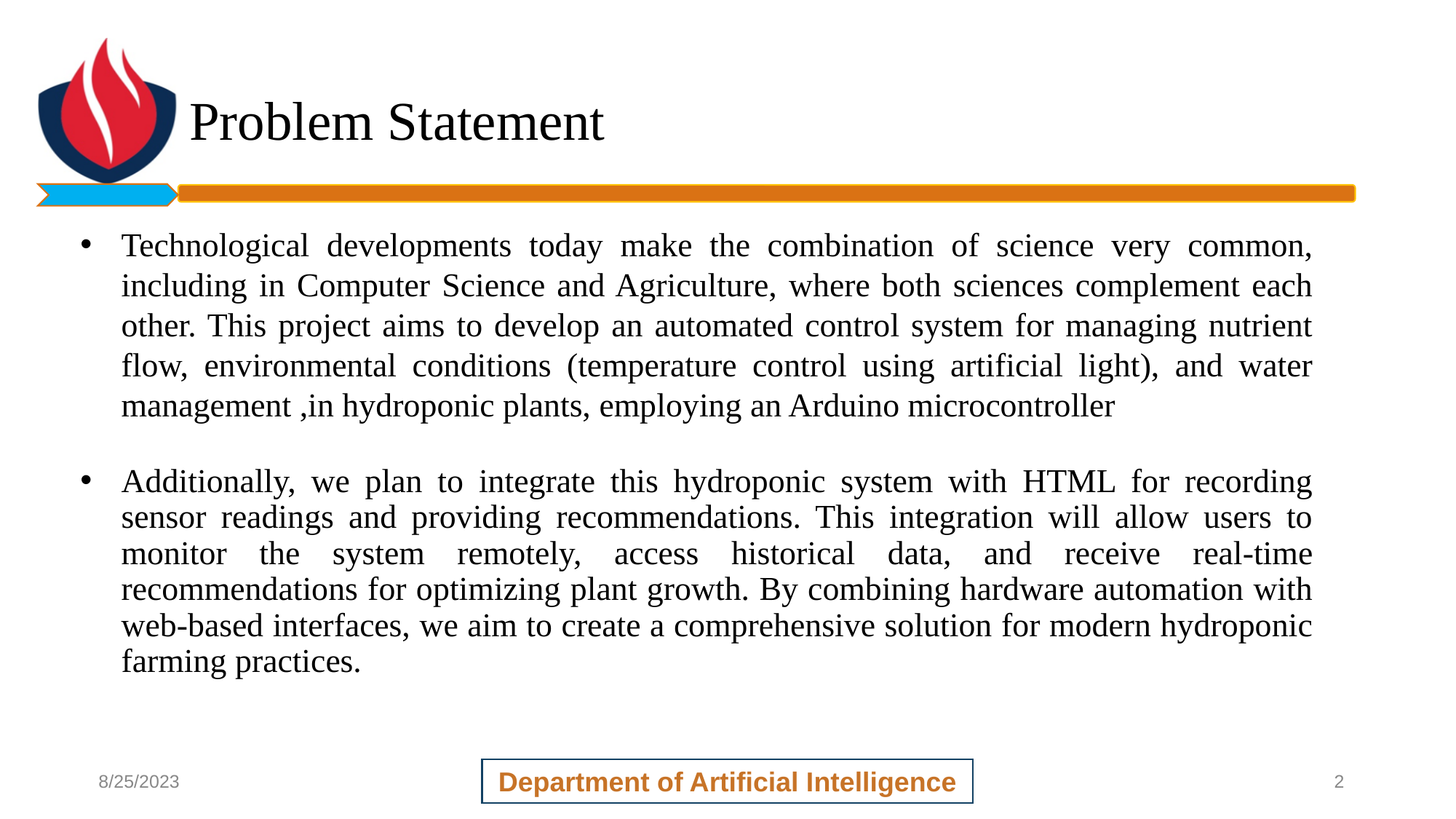

# Problem Statement
Technological developments today make the combination of science very common, including in Computer Science and Agriculture, where both sciences complement each other. This project aims to develop an automated control system for managing nutrient flow, environmental conditions (temperature control using artificial light), and water management ,in hydroponic plants, employing an Arduino microcontroller

Additionally, we plan to integrate this hydroponic system with HTML for recording sensor readings and providing recommendations. This integration will allow users to monitor the system remotely, access historical data, and receive real-time recommendations for optimizing plant growth. By combining hardware automation with web-based interfaces, we aim to create a comprehensive solution for modern hydroponic farming practices.

8/25/2023
Department of Artificial Intelligence
2